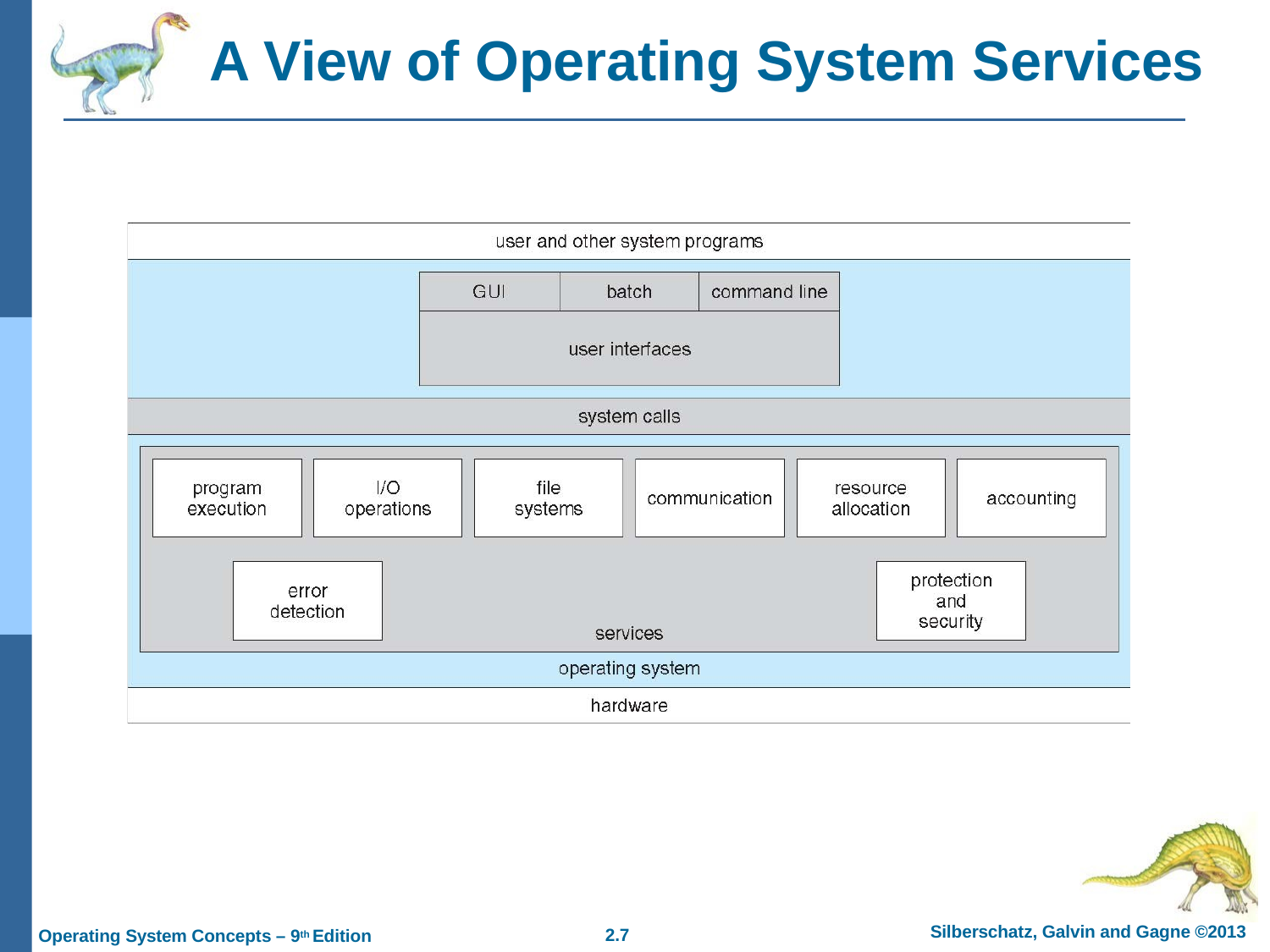

# A View of Operating System Services

Silberschatz, Galvin and Gagne ©2013
2.7
Operating System Concepts – 9th Edition